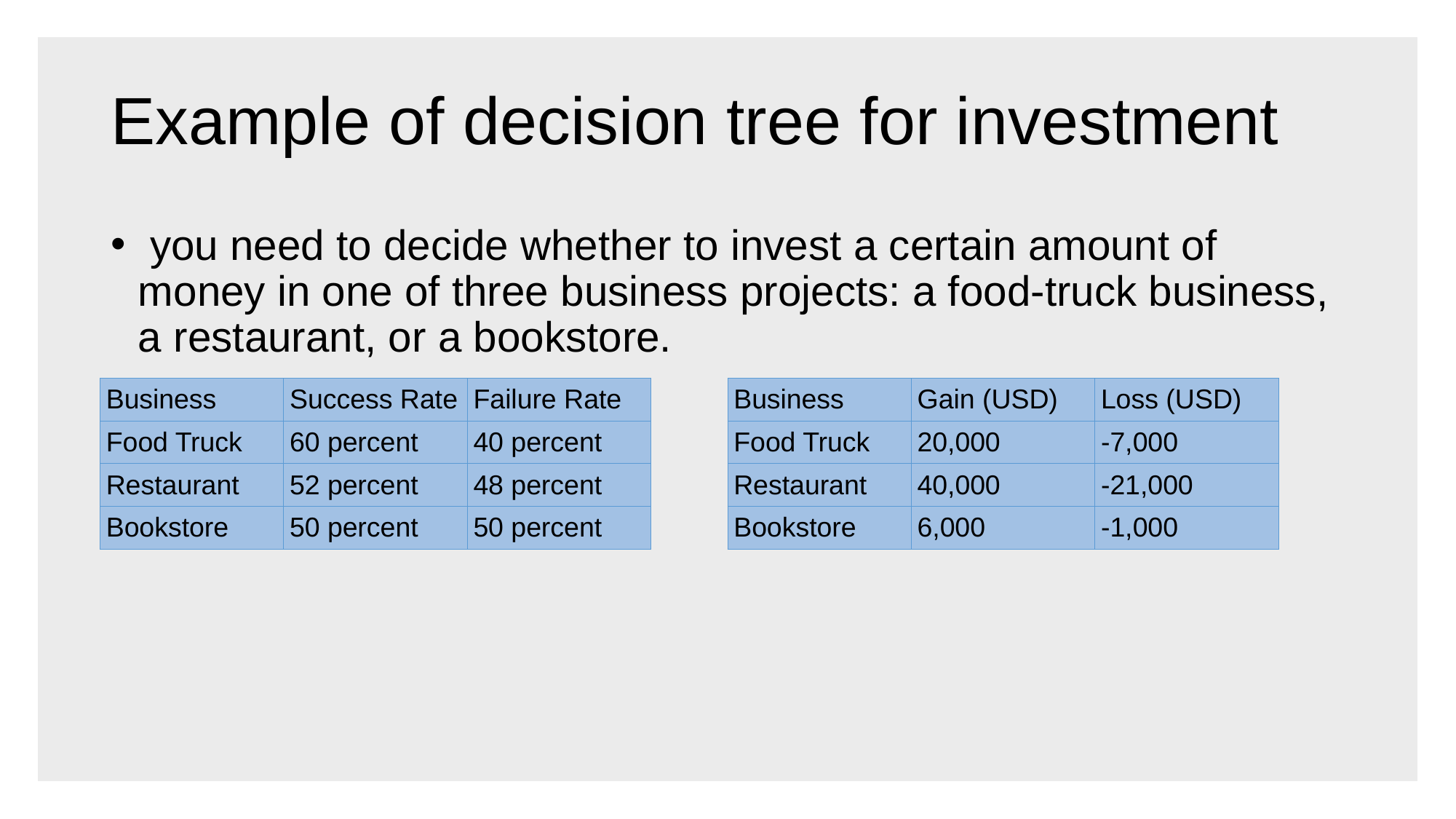

# Example of decision tree for investment
 you need to decide whether to invest a certain amount of money in one of three business projects: a food-truck business, a restaurant, or a bookstore.

| Business | Success Rate | Failure Rate |
| --- | --- | --- |
| Food Truck | 60 percent | 40 percent |
| Restaurant | 52 percent | 48 percent |
| Bookstore | 50 percent | 50 percent |
| Business | Gain (USD) | Loss (USD) |
| --- | --- | --- |
| Food Truck | 20,000 | -7,000 |
| Restaurant | 40,000 | -21,000 |
| Bookstore | 6,000 | -1,000 |